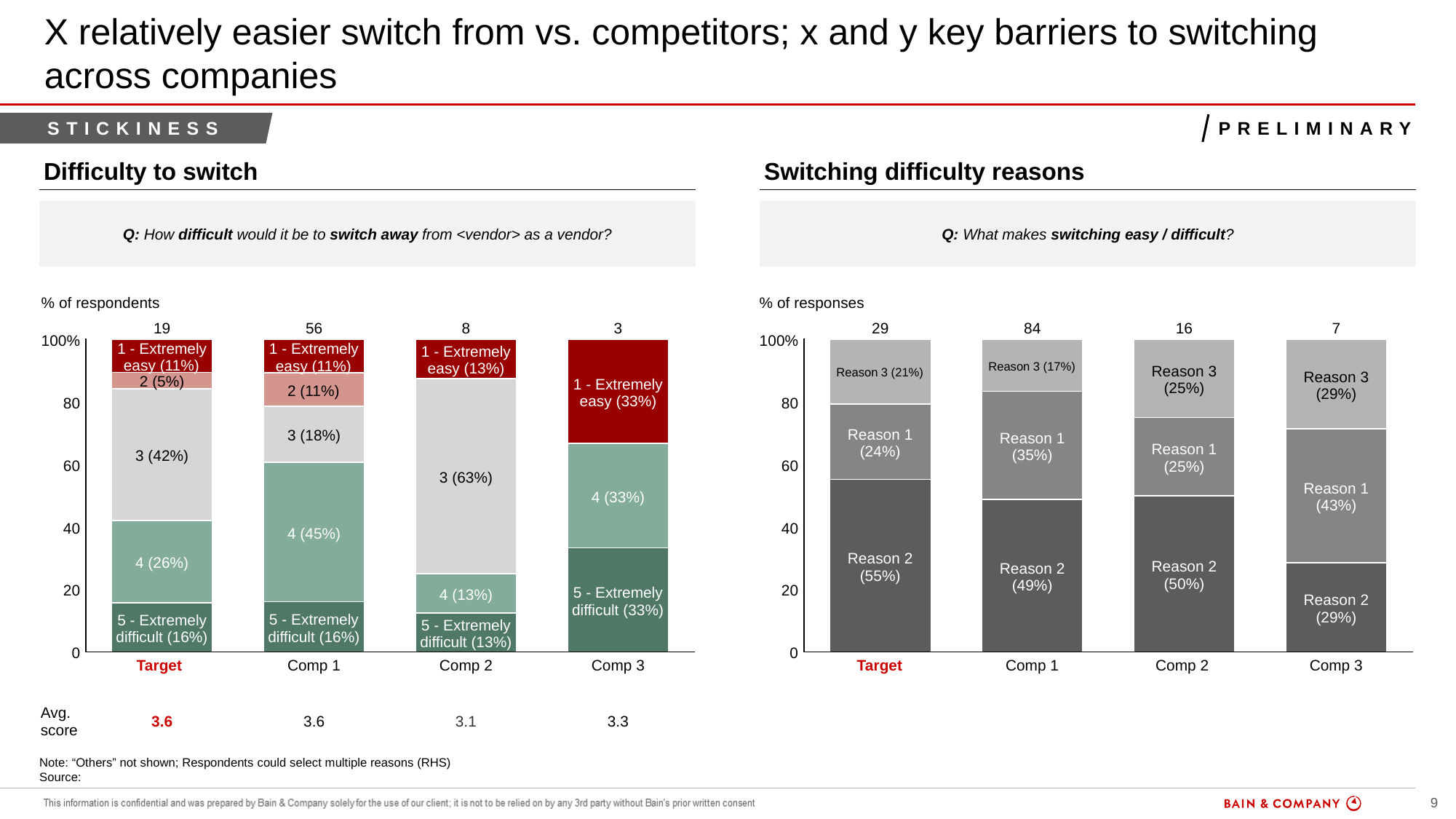

# X relatively easier switch from vs. competitors; x and y key barriers to switching across companies
Stickiness

preliminary
Difficulty to switch
Switching difficulty reasons
Q: How difficult would it be to switch away from <vendor> as a vendor?
Q: What makes switching easy / difficult?

Note: “Others” not shown; Respondents could select multiple reasons (RHS)
Source: